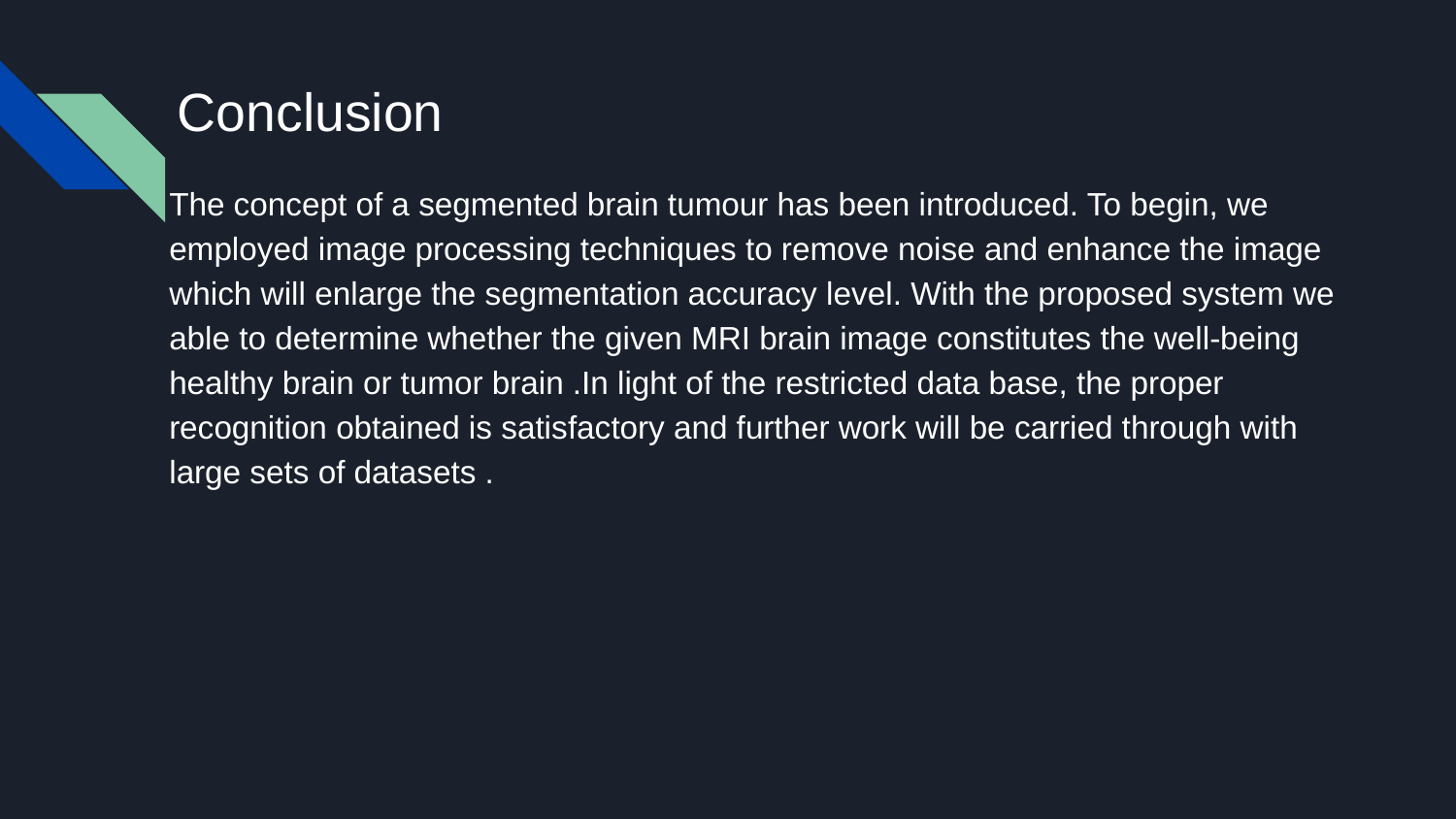

# Conclusion
The concept of a segmented brain tumour has been introduced. To begin, we employed image processing techniques to remove noise and enhance the image which will enlarge the segmentation accuracy level. With the proposed system we able to determine whether the given MRI brain image constitutes the well-being healthy brain or tumor brain .In light of the restricted data base, the proper recognition obtained is satisfactory and further work will be carried through with large sets of datasets .